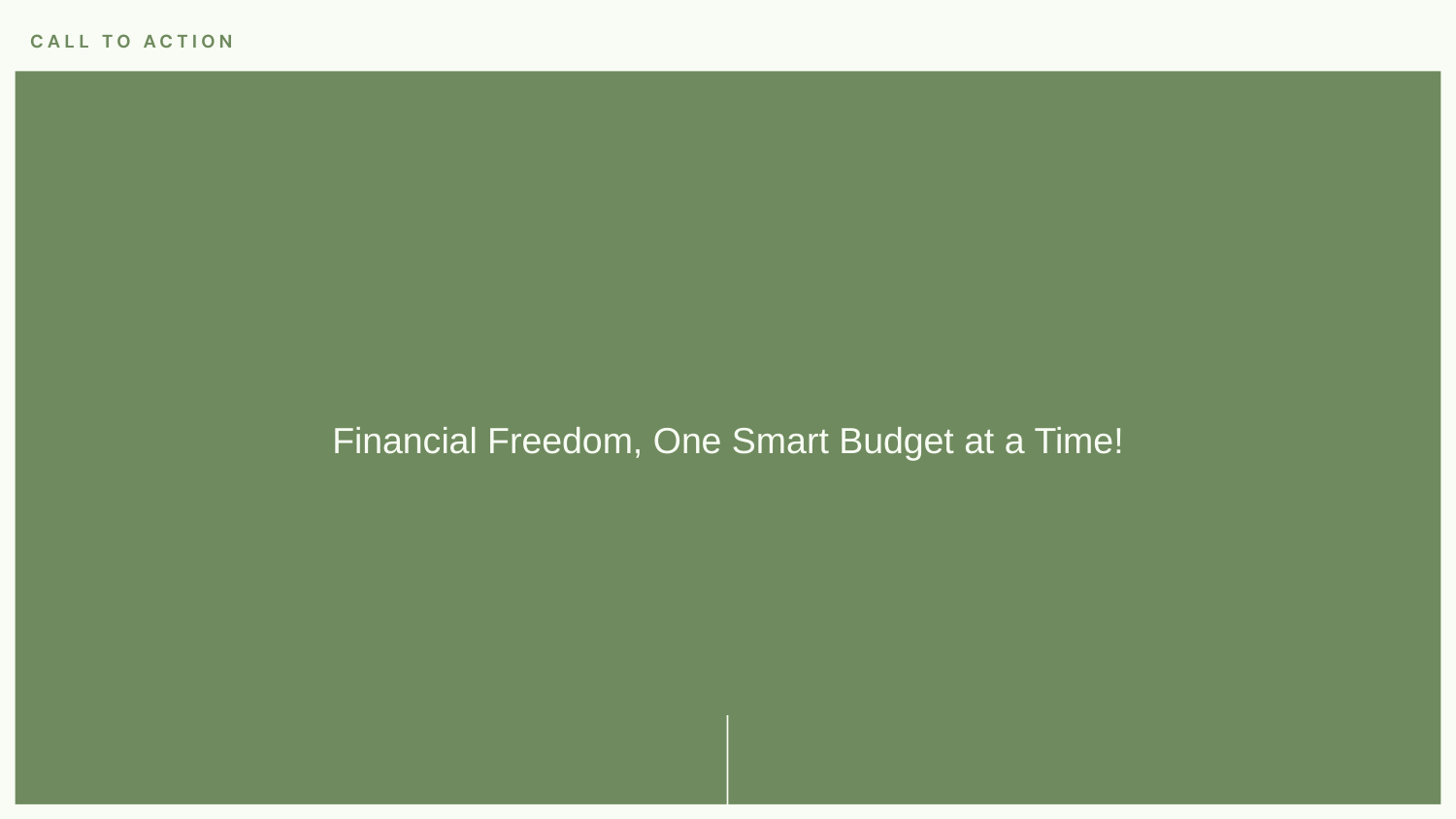

CALL TO ACTION
Financial Freedom, One Smart Budget at a Time!